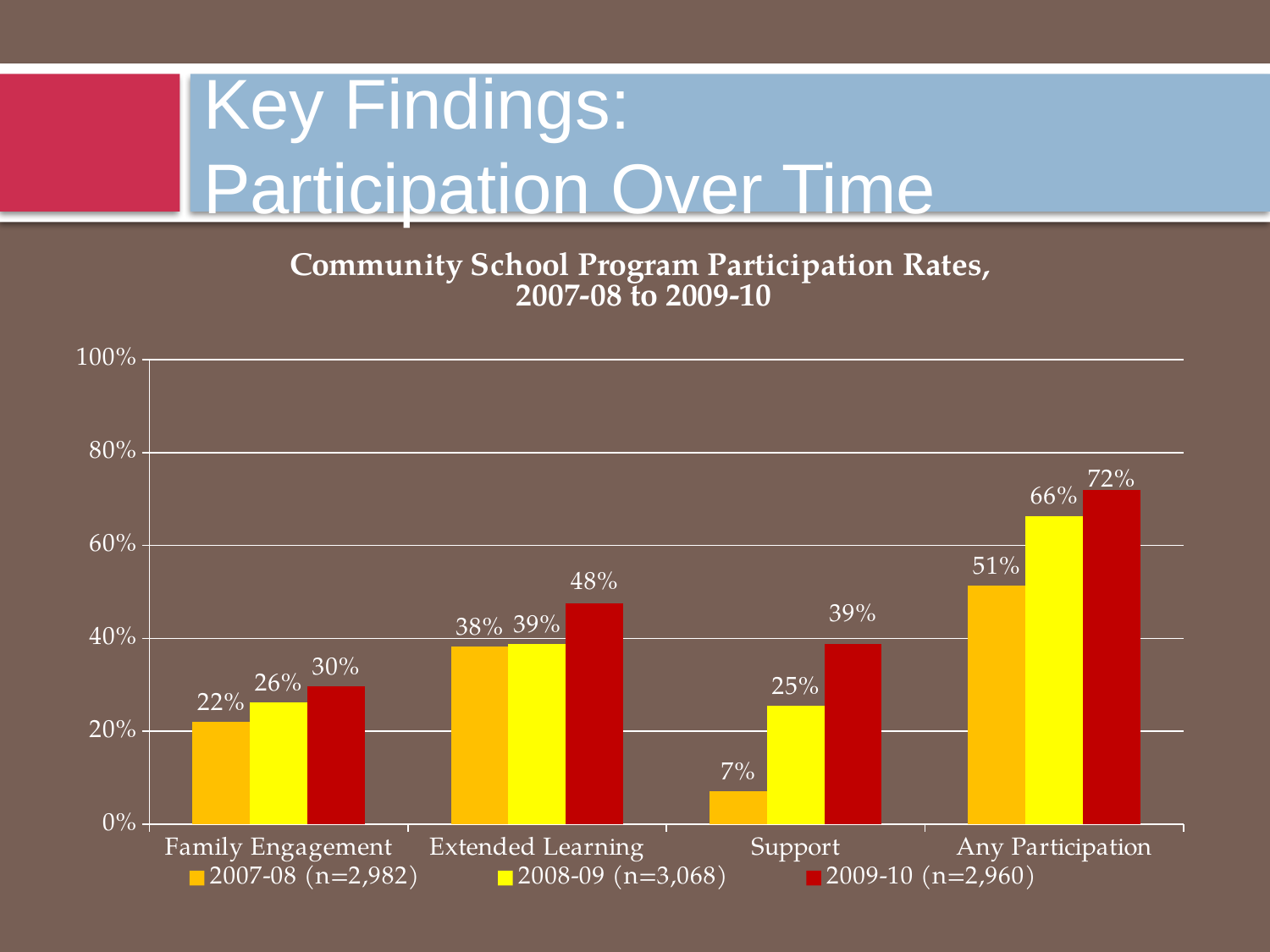

# Key Findings: Participation Over Time

### Chart: Community School Program Participation Rates,
2007-08 to 2009-10

| Category | 2007-08 (n=2,982) | 2008-09 (n=3,068) | 2009-10 (n=2,960) |
|---|---|---|---|
| Family Engagement | 0.21998658618376932 | 0.26205997392438074 | 0.2969594594594595 |
| Extended Learning | 0.3822937625754528 | 0.38852672750977846 | 0.47500000000000003 |
| Support | 0.07042253521126762 | 0.2548891786179922 | 0.3888513513513514 |
| Any Participation | 0.5128771967130131 | 0.6636245110821384 | 0.7192567567567566 |